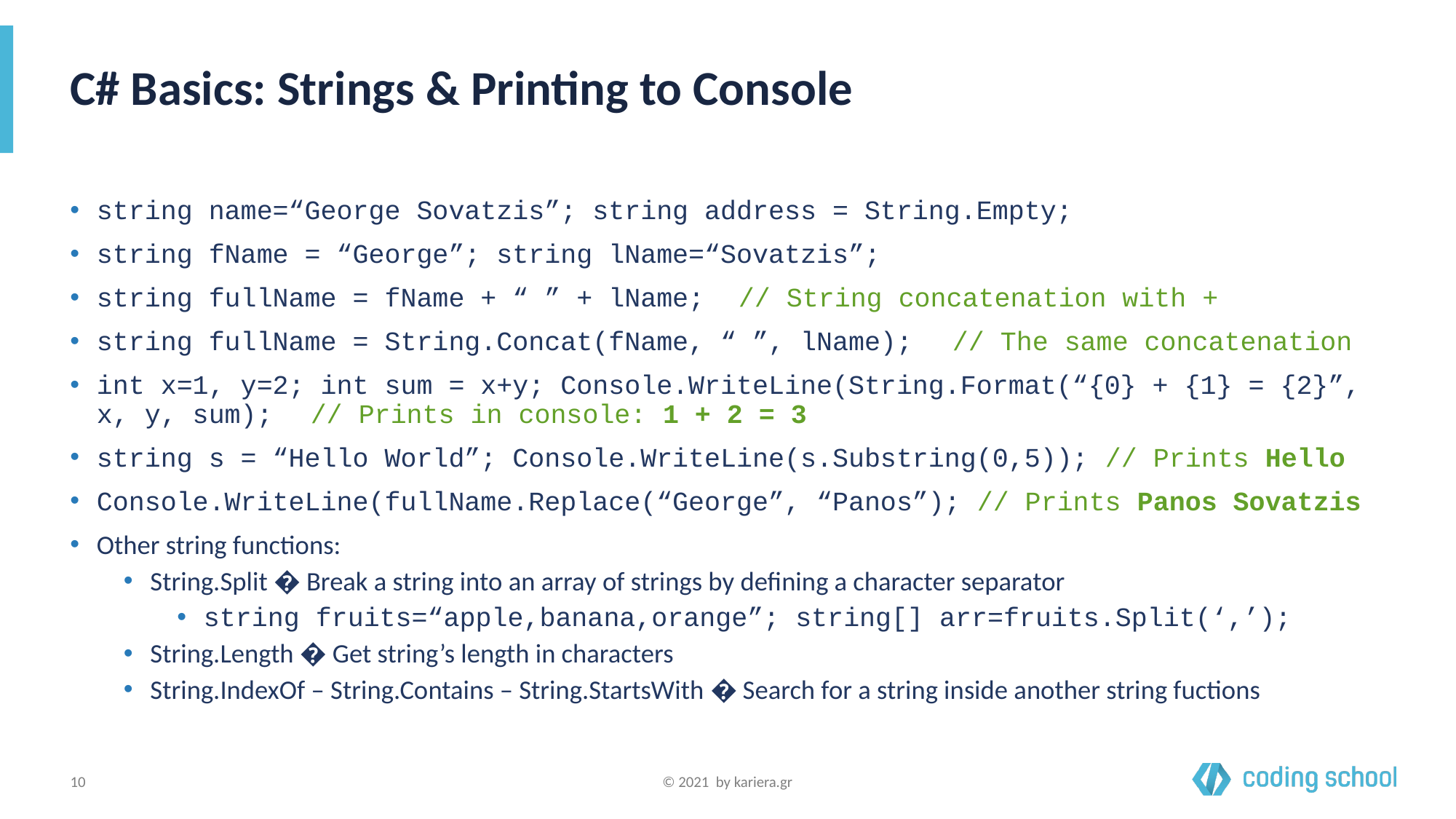

# C# Basics: Strings & Printing to Console
string name=“George Sovatzis”; string address = String.Empty;
string fName = “George”; string lName=“Sovatzis”;
string fullName = fName + “ ” + lName;		// String concatenation with +
string fullName = String.Concat(fName, “ ”, lName);	// The same concatenation
int x=1, y=2; int sum = x+y; Console.WriteLine(String.Format(“{0} + {1} = {2}”, x, y, sum); 	// Prints in console: 1 + 2 = 3
string s = “Hello World”; Console.WriteLine(s.Substring(0,5)); // Prints Hello
Console.WriteLine(fullName.Replace(“George”, “Panos”); // Prints Panos Sovatzis
Other string functions:
String.Split � Break a string into an array of strings by defining a character separator
string fruits=“apple,banana,orange”; string[] arr=fruits.Split(‘,’);
String.Length � Get string’s length in characters
String.IndexOf – String.Contains – String.StartsWith � Search for a string inside another string fuctions
10
© 2021  by kariera.gr